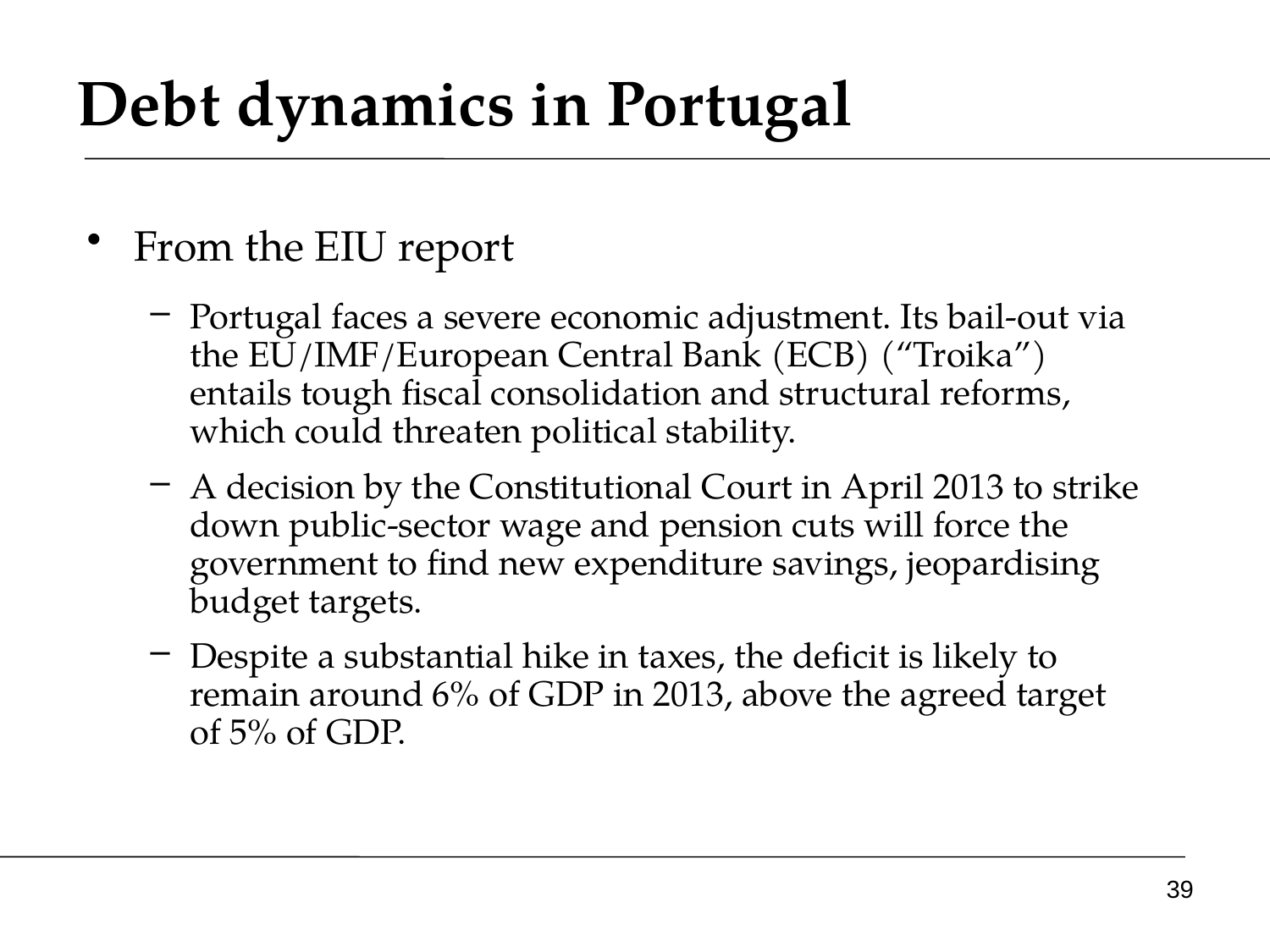

# Debt dynamics in Portugal
From the EIU report
Portugal faces a severe economic adjustment. Its bail-out via the EU/IMF/European Central Bank (ECB) (“Troika”) entails tough fiscal consolidation and structural reforms, which could threaten political stability.
A decision by the Constitutional Court in April 2013 to strike down public-sector wage and pension cuts will force the government to find new expenditure savings, jeopardising budget targets.
Despite a substantial hike in taxes, the deficit is likely to remain around 6% of GDP in 2013, above the agreed target of 5% of GDP.
39